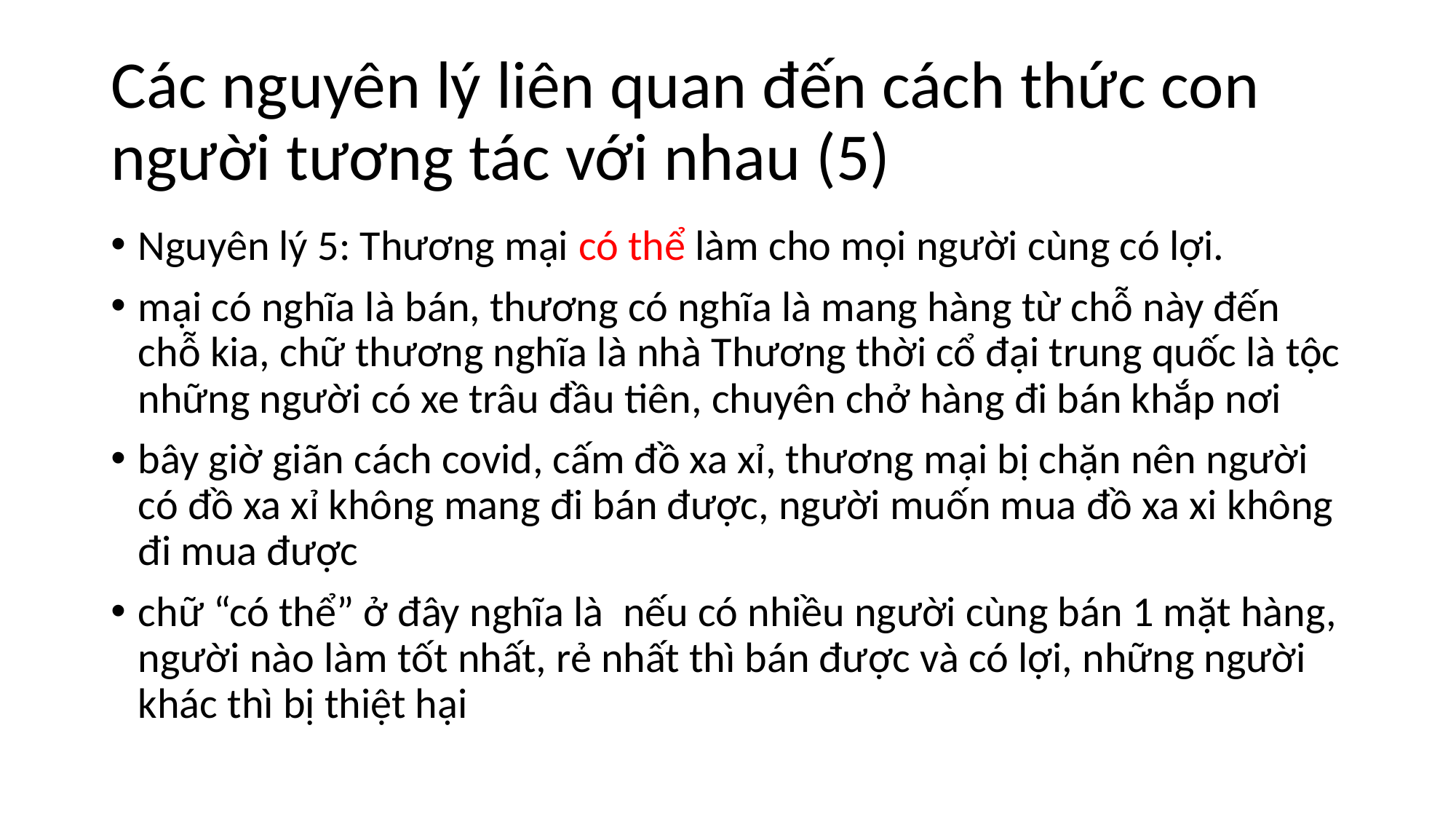

# Các nguyên lý liên quan đến cách thức con người tương tác với nhau (5)
Nguyên lý 5: Thương mại có thể làm cho mọi người cùng có lợi.
mại có nghĩa là bán, thương có nghĩa là mang hàng từ chỗ này đến chỗ kia, chữ thương nghĩa là nhà Thương thời cổ đại trung quốc là tộc những người có xe trâu đầu tiên, chuyên chở hàng đi bán khắp nơi
bây giờ giãn cách covid, cấm đồ xa xỉ, thương mại bị chặn nên người có đồ xa xỉ không mang đi bán được, người muốn mua đồ xa xi không đi mua được
chữ “có thể” ở đây nghĩa là  nếu có nhiều người cùng bán 1 mặt hàng, người nào làm tốt nhất, rẻ nhất thì bán được và có lợi, những người khác thì bị thiệt hại